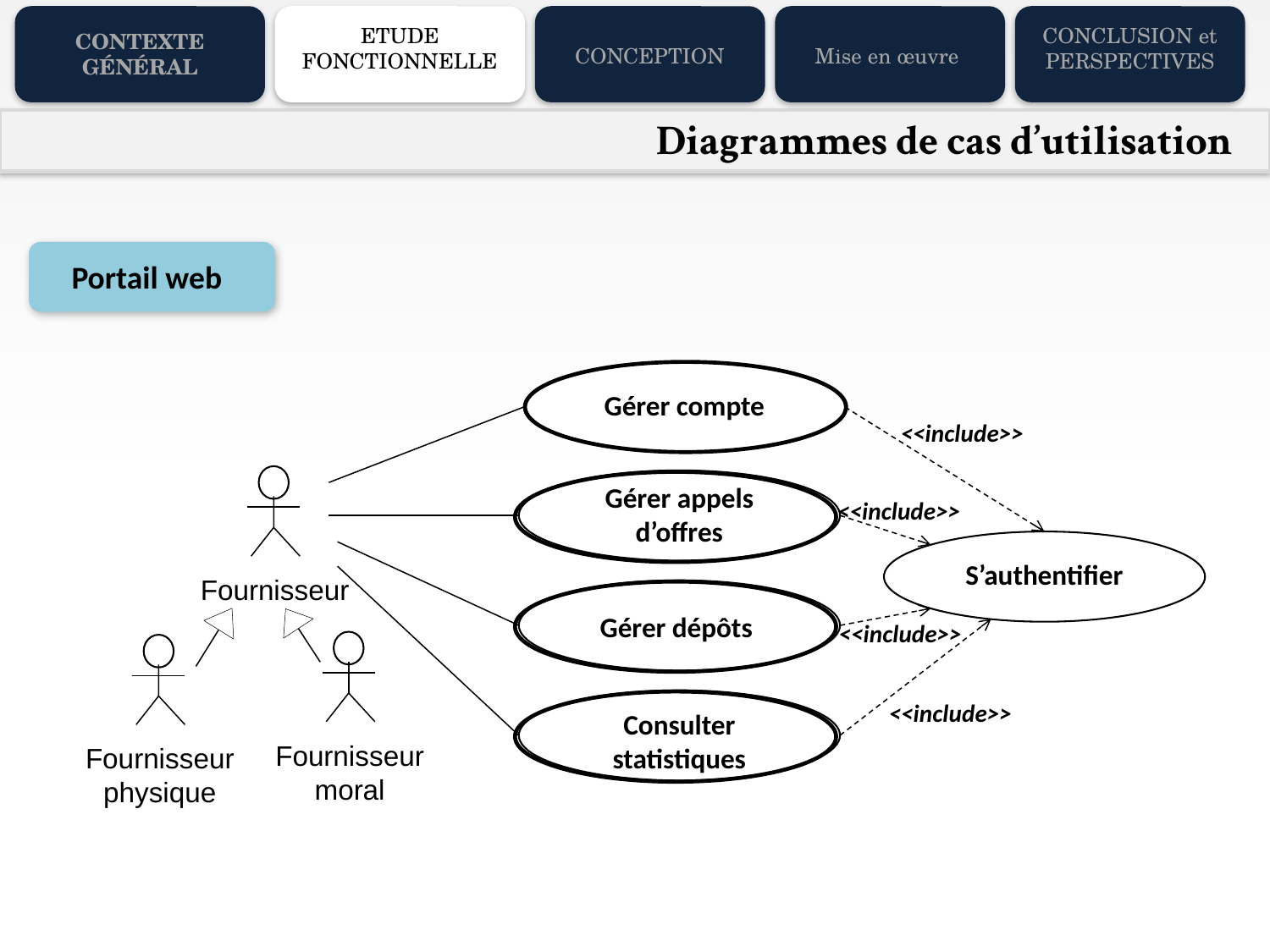

ETUDE FONCTIONNELLE
CONCLUSION et PERSPECTIVES
CONTEXTE GÉNÉRAL
CONCEPTION
Mise en œuvre
Diagrammes de cas d’utilisation

Portail web

Gérer compte
<<include>>

Gérer appels d’offres
<<include>>

S’authentifier
Fournisseur

Gérer dépôts

<<include>>

<<include>>
Consulter statistiques
Fournisseur moral
Fournisseur physique